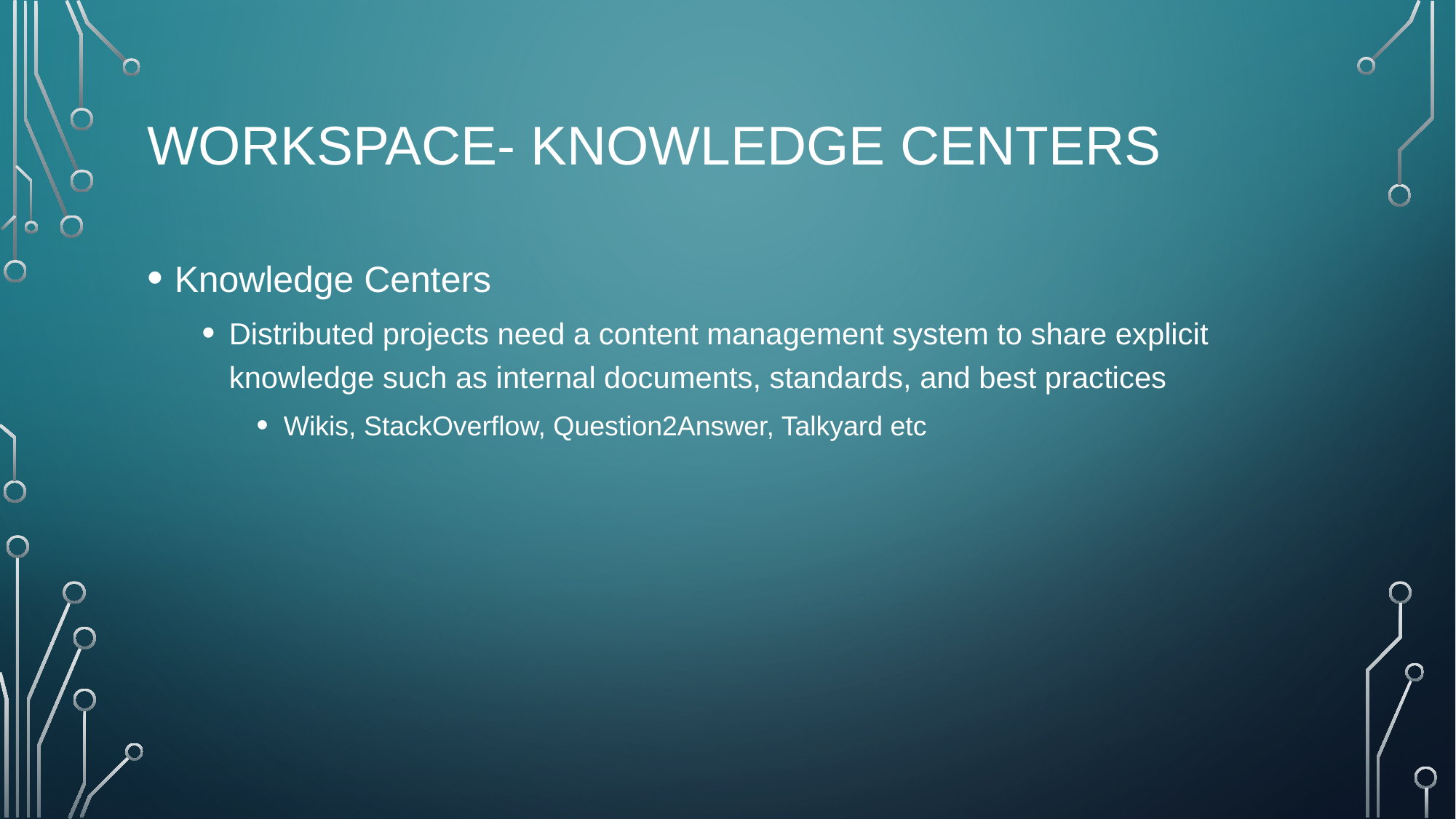

# Workspace- Knowledge centers
Knowledge Centers
Distributed projects need a content management system to share explicit knowledge such as internal documents, standards, and best practices
Wikis, StackOverflow, Question2Answer, Talkyard etc